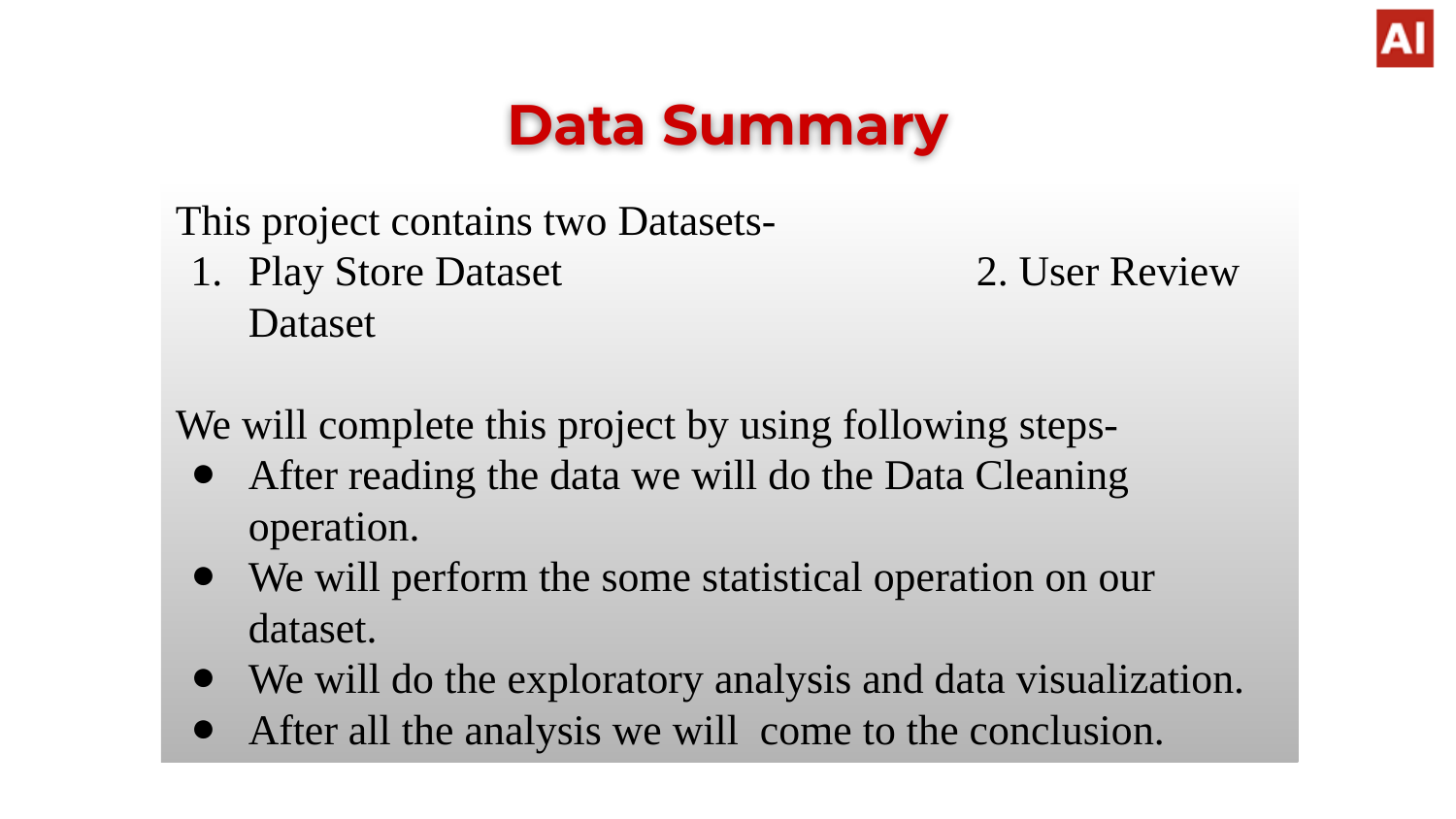

Data Summary
This project contains two Datasets-
Play Store Dataset			2. User Review Dataset

We will complete this project by using following steps-
After reading the data we will do the Data Cleaning operation.
We will perform the some statistical operation on our dataset.
We will do the exploratory analysis and data visualization.
After all the analysis we will  come to the conclusion.